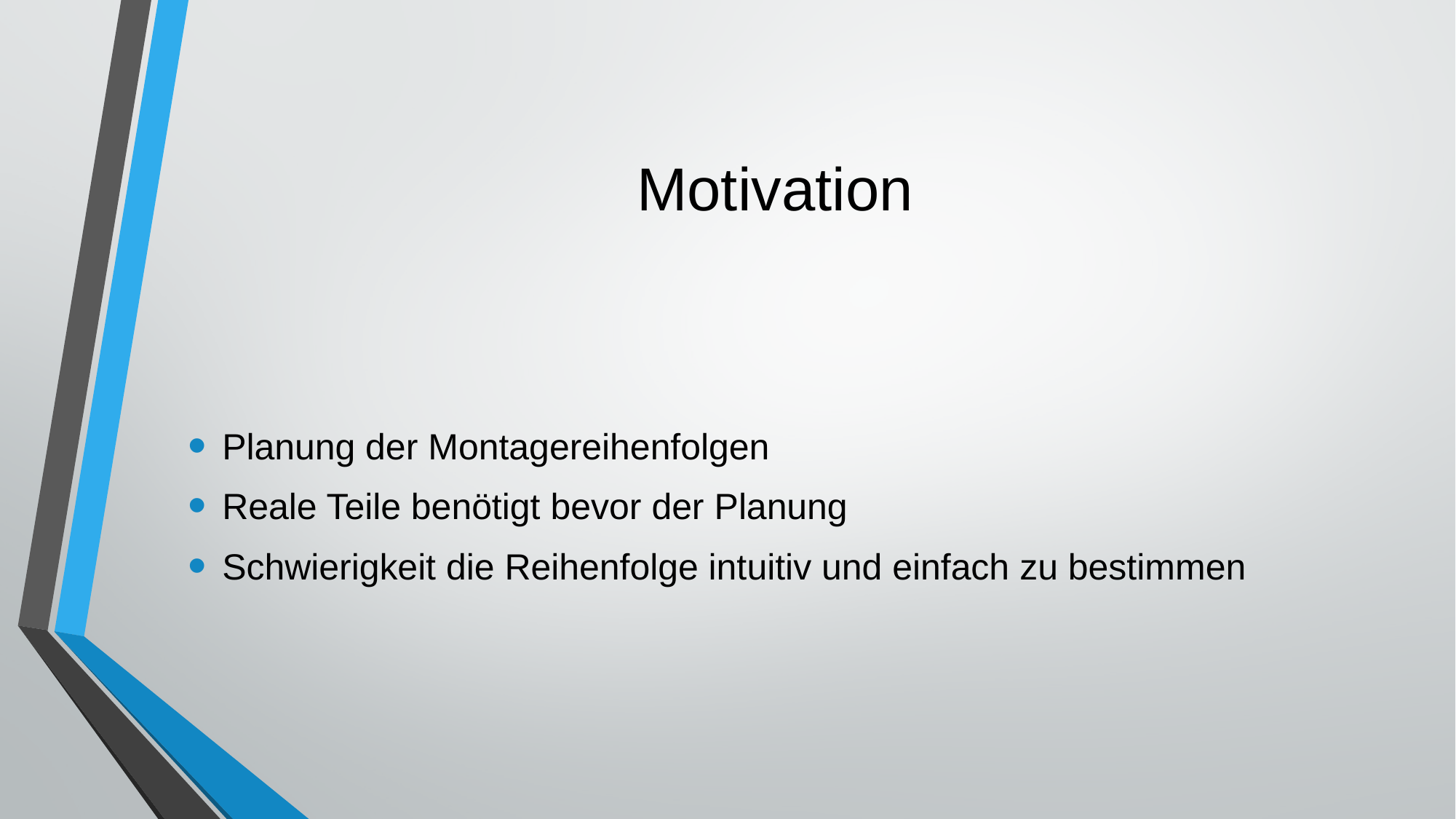

# Motivation
Planung der Montagereihenfolgen
Reale Teile benötigt bevor der Planung
Schwierigkeit die Reihenfolge intuitiv und einfach zu bestimmen